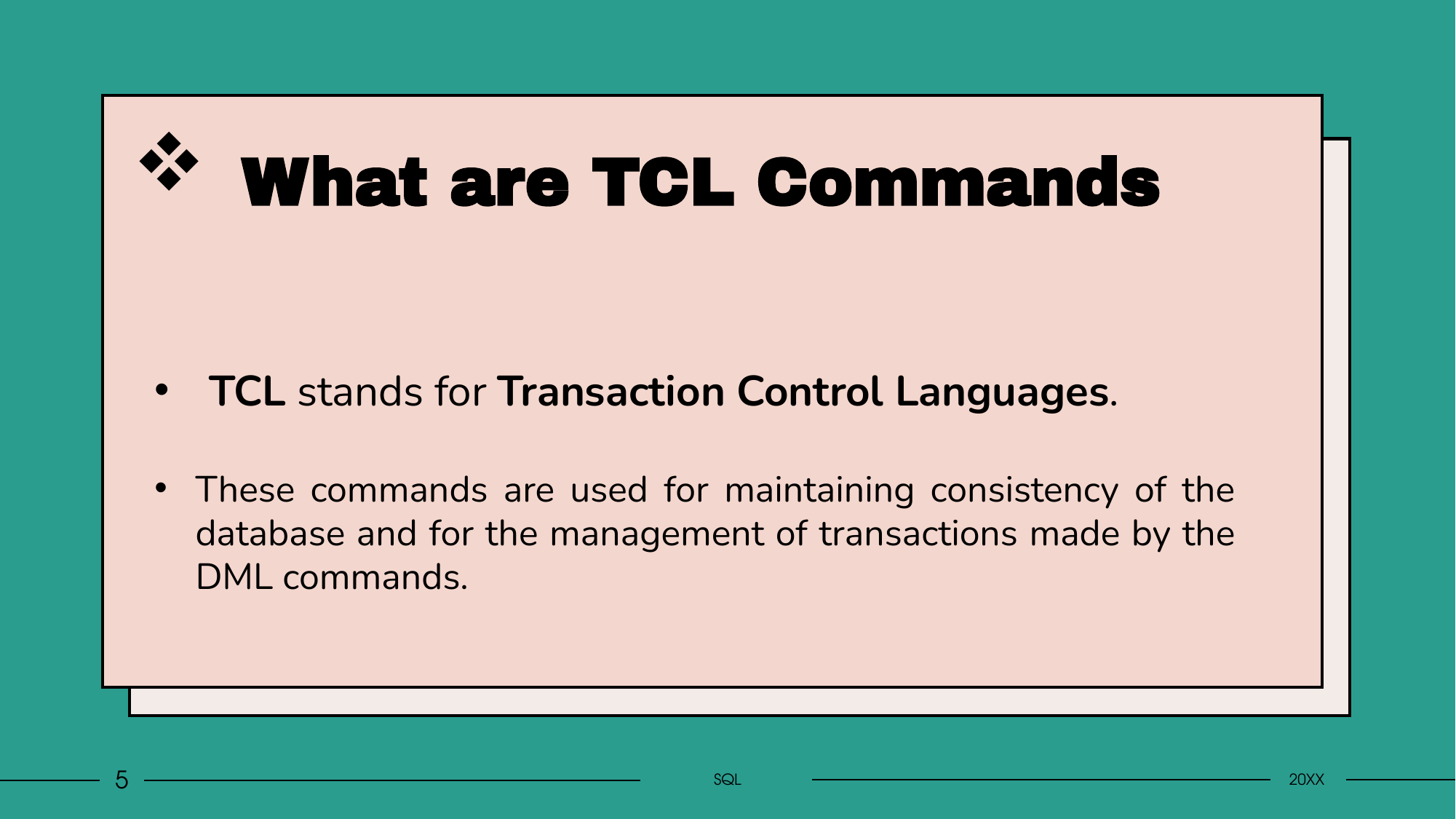

What are TCL Commands
TCL stands for Transaction Control Languages.

These commands are used for maintaining consistency of the database and for the management of transactions made by the DML commands.
5
SQL
20XX